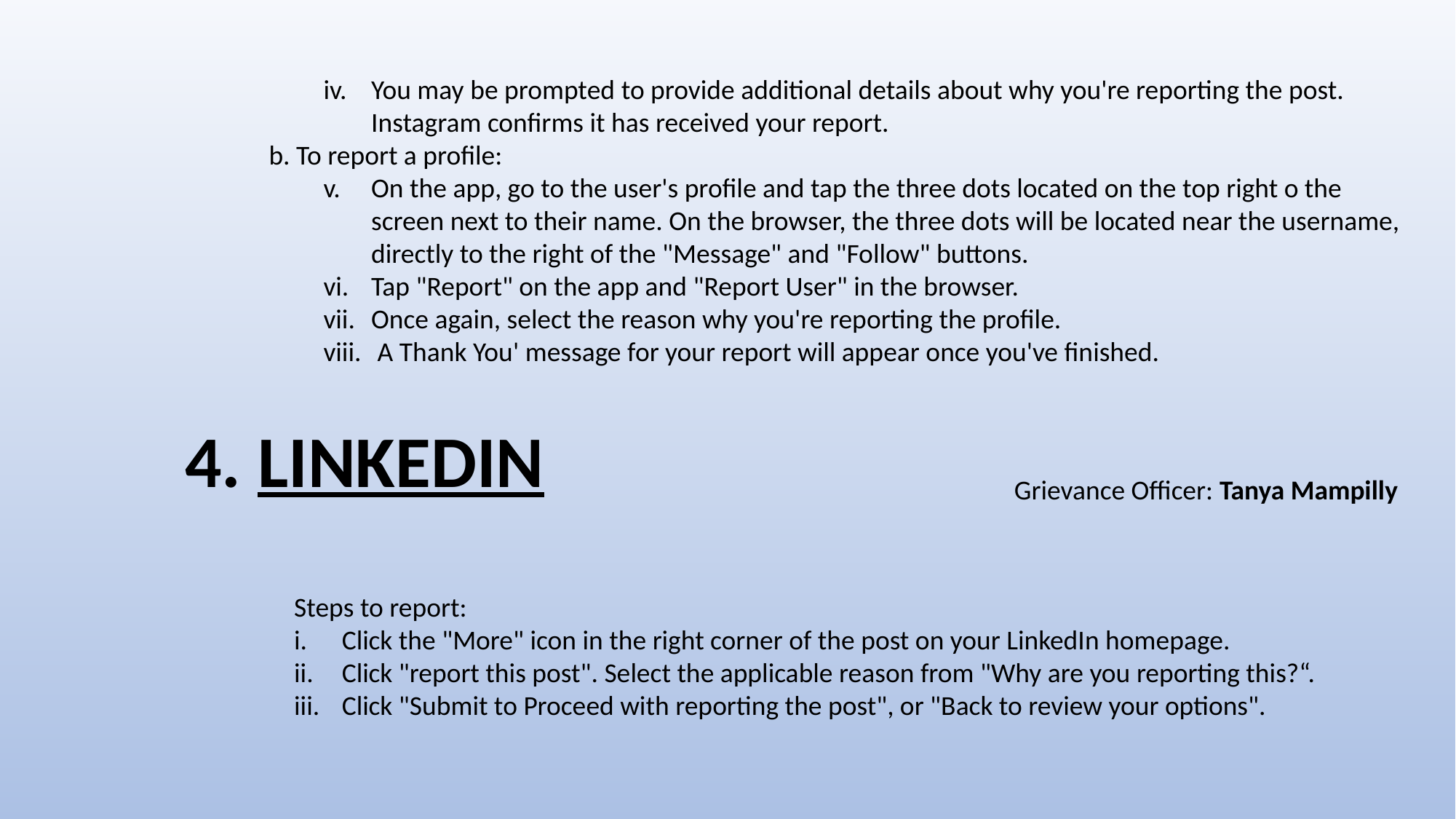

You may be prompted to provide additional details about why you're reporting the post. Instagram confirms it has received your report.
b. To report a profile:
On the app, go to the user's profile and tap the three dots located on the top right o the screen next to their name. On the browser, the three dots will be located near the username, directly to the right of the "Message" and "Follow" buttons.
Tap "Report" on the app and "Report User" in the browser.
Once again, select the reason why you're reporting the profile.
 A Thank You' message for your report will appear once you've finished.
4. LINKEDIN

	Steps to report:
Click the "More" icon in the right corner of the post on your LinkedIn homepage.
Click "report this post". Select the applicable reason from "Why are you reporting this?“.
Click "Submit to Proceed with reporting the post", or "Back to review your options".
Grievance Officer: Tanya Mampilly